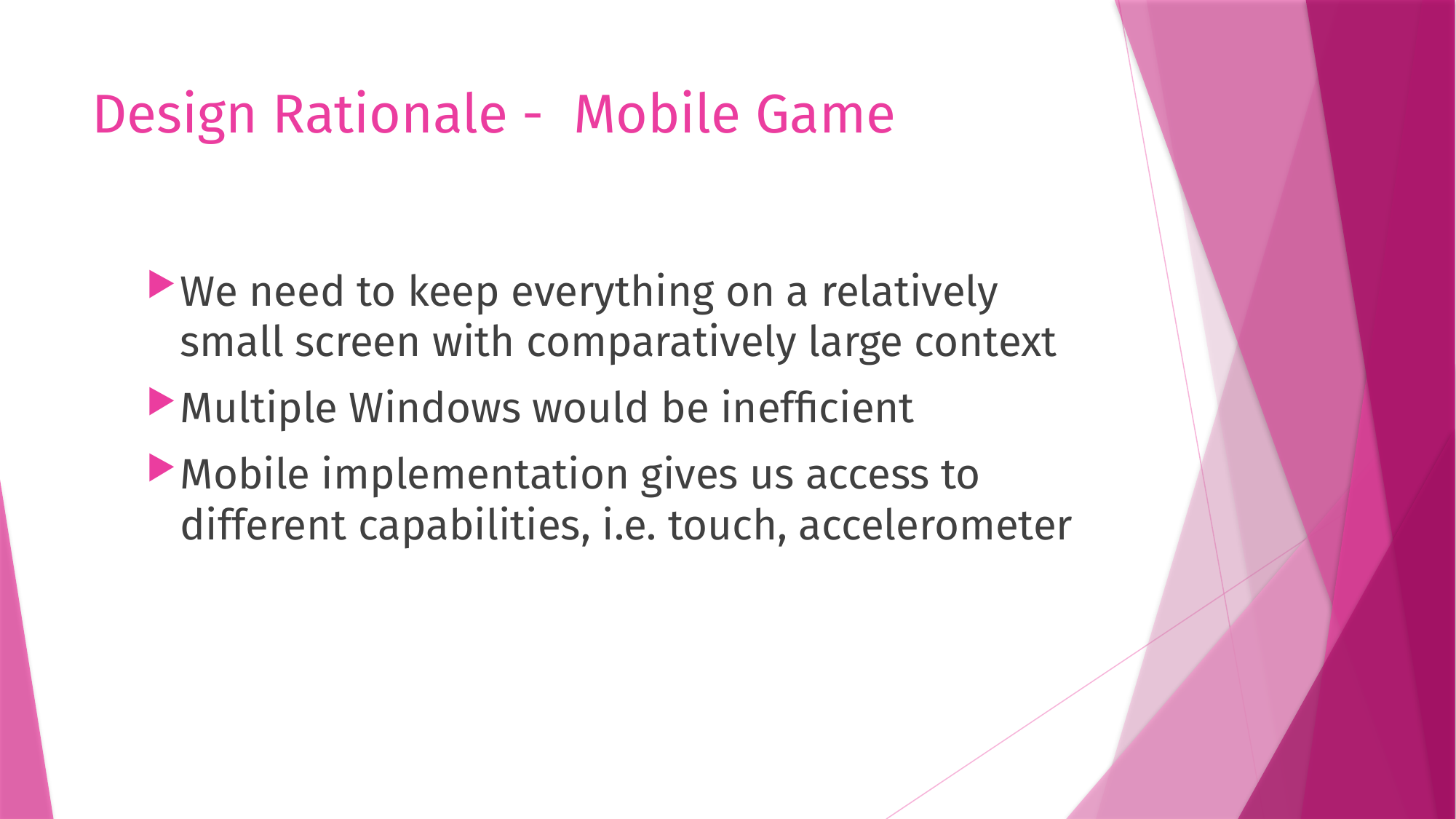

# Design Rationale -  Mobile Game
We need to keep everything on a relatively small screen with comparatively large context
Multiple Windows would be inefficient
Mobile implementation gives us access to different capabilities, i.e. touch, accelerometer